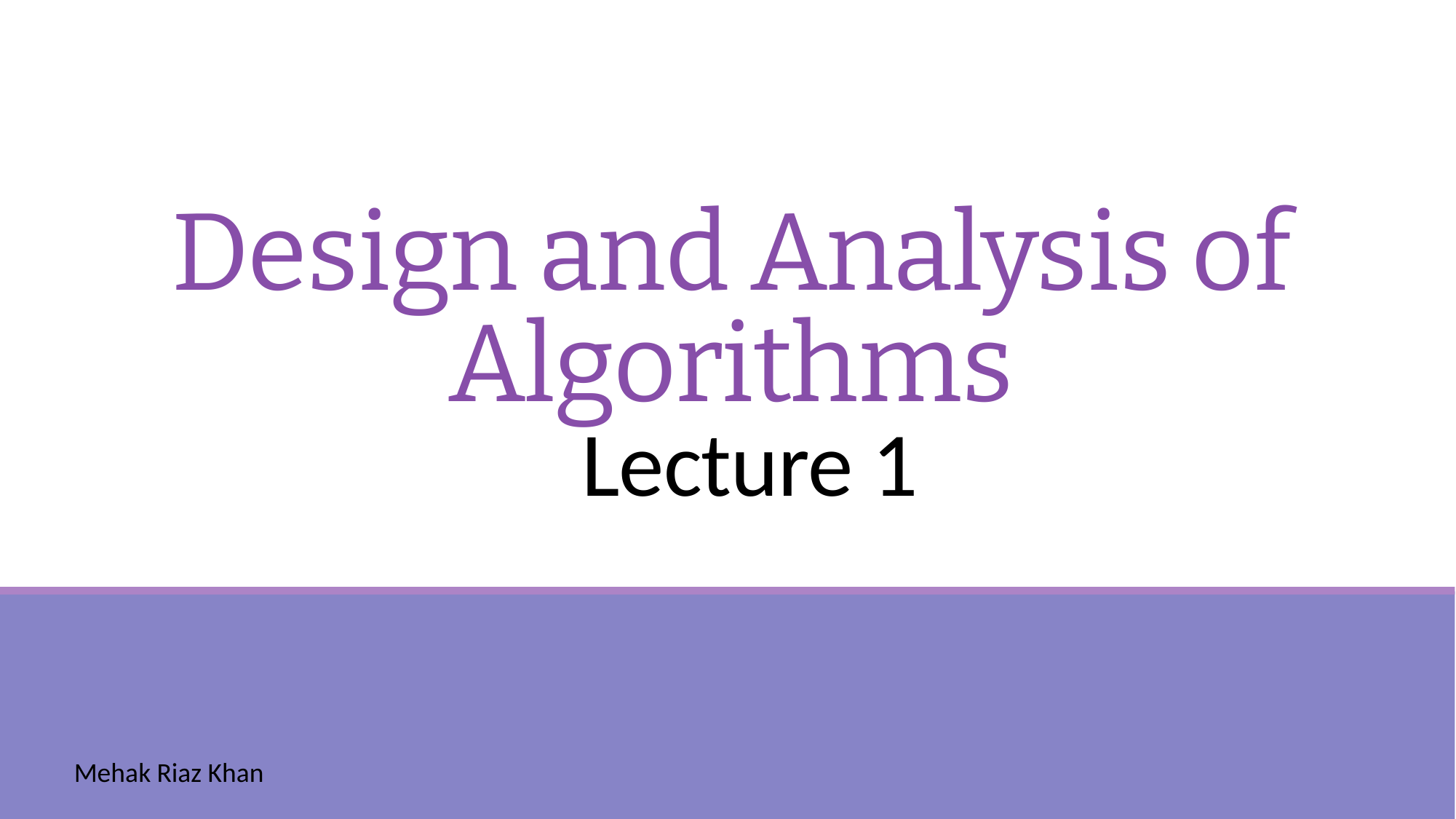

Design and Analysis of Algorithms
Lecture 1
Mehak Riaz Khan